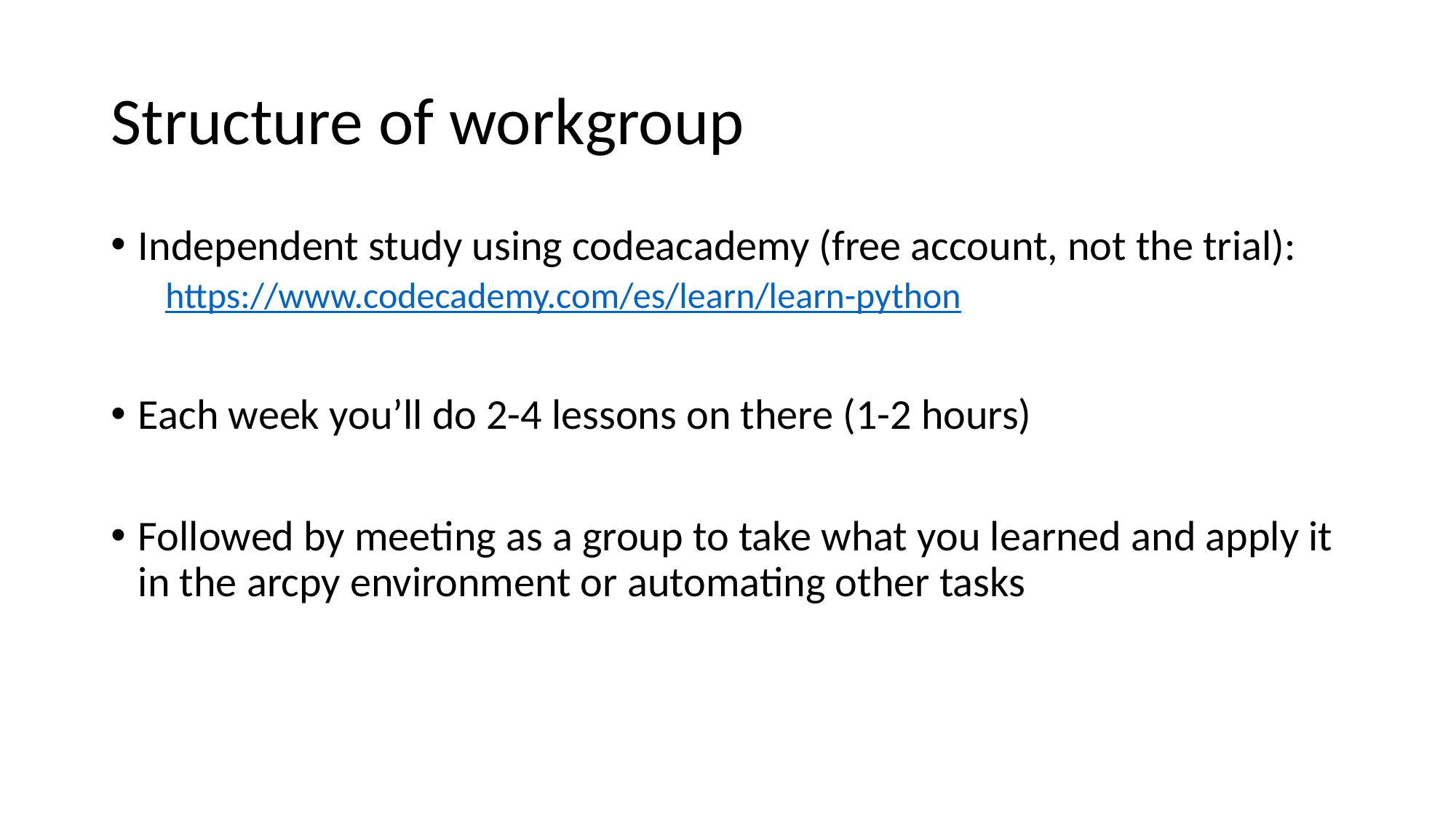

# Structure of workgroup
Independent study using codeacademy (free account, not the trial):
https://www.codecademy.com/es/learn/learn-python

Each week you’ll do 2-4 lessons on there (1-2 hours)

Followed by meeting as a group to take what you learned and apply it in the arcpy environment or automating other tasks